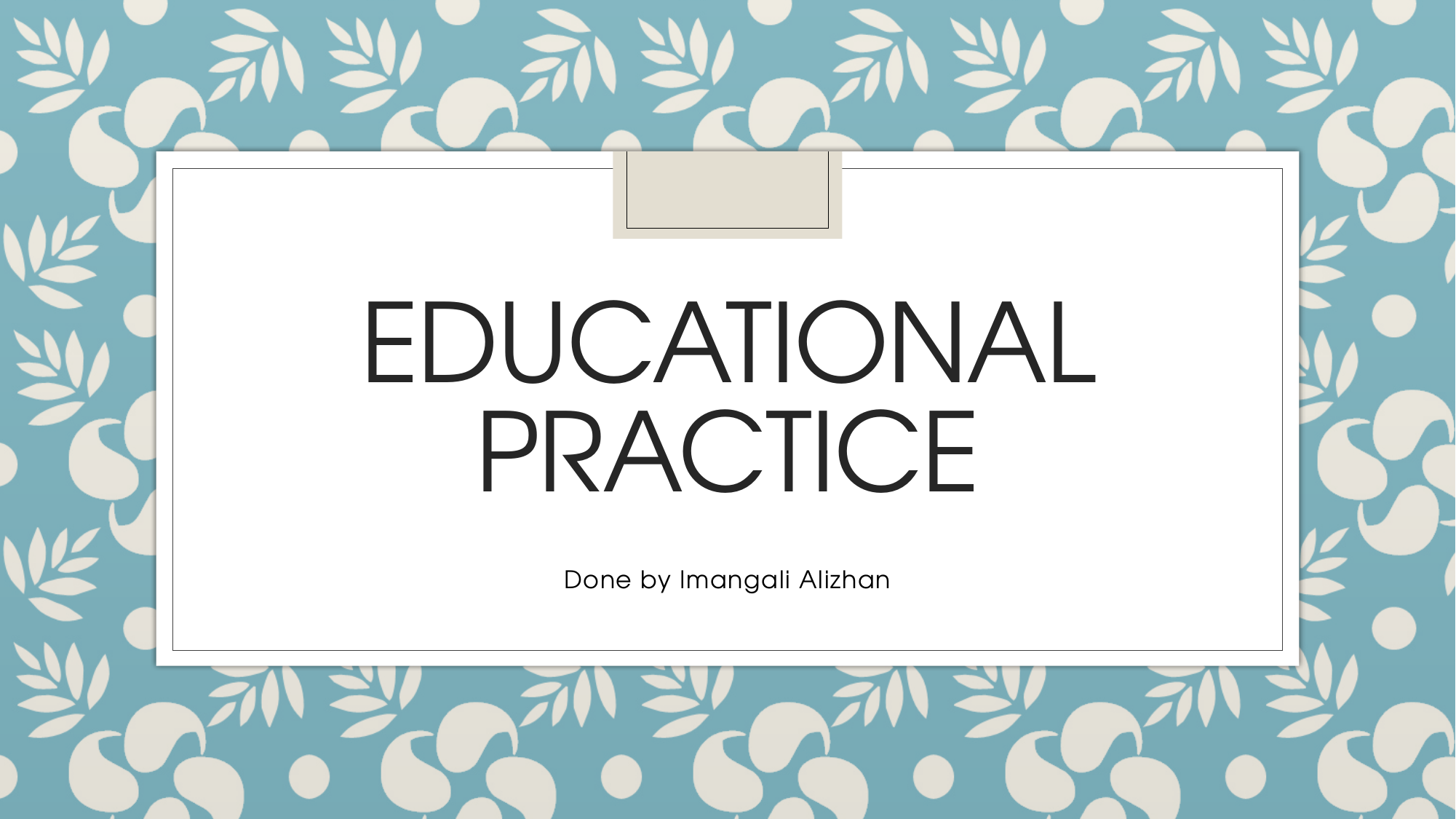

# Educational practice
Done by Imangali Alizhan